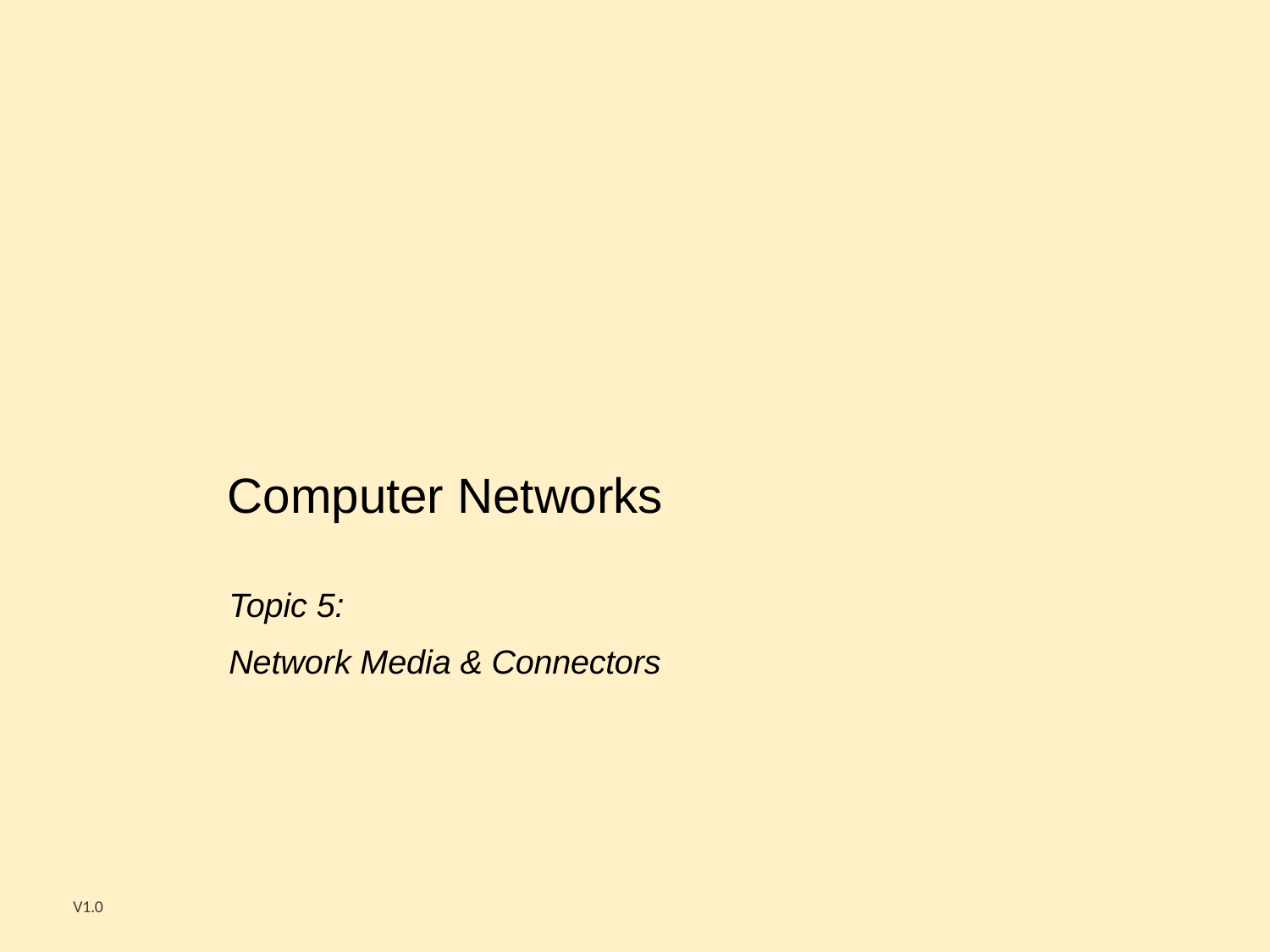

Computer Networks

Topic 5:
Network Media & Connectors
V1.0